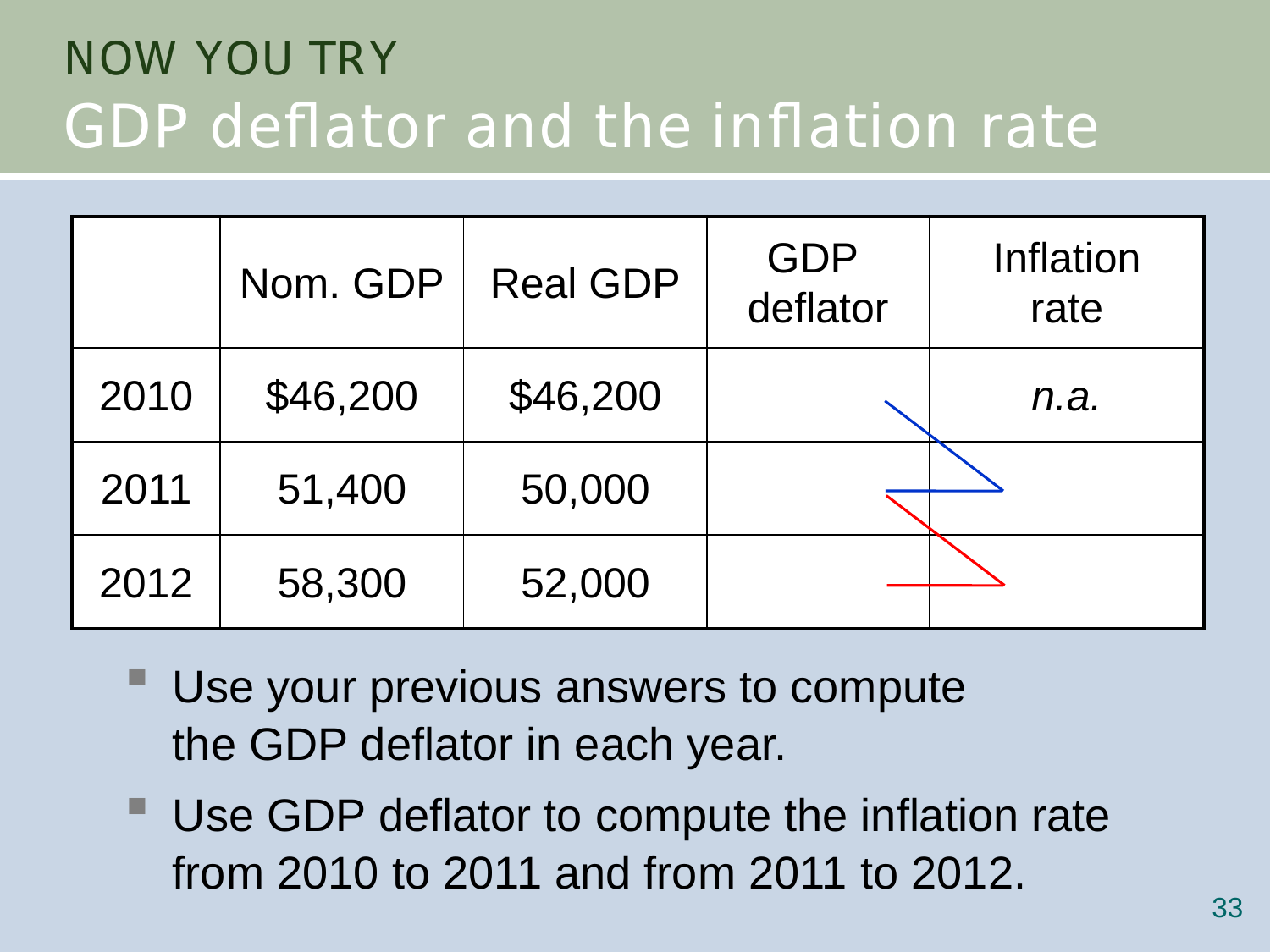

# NOW YOU TRY GDP deflator and the inflation rate

|  | Nom. GDP | Real GDP | GDP deflator | Inflation rate |
| --- | --- | --- | --- | --- |
| 2010 | $46,200 | $46,200 |  | n.a. |
| 2011 | 51,400 | 50,000 |  |  |
| 2012 | 58,300 | 52,000 |  |  |

Use your previous answers to compute
the GDP deflator in each year.
Use GDP deflator to compute the inflation rate from 2010 to 2011 and from 2011 to 2012.
33